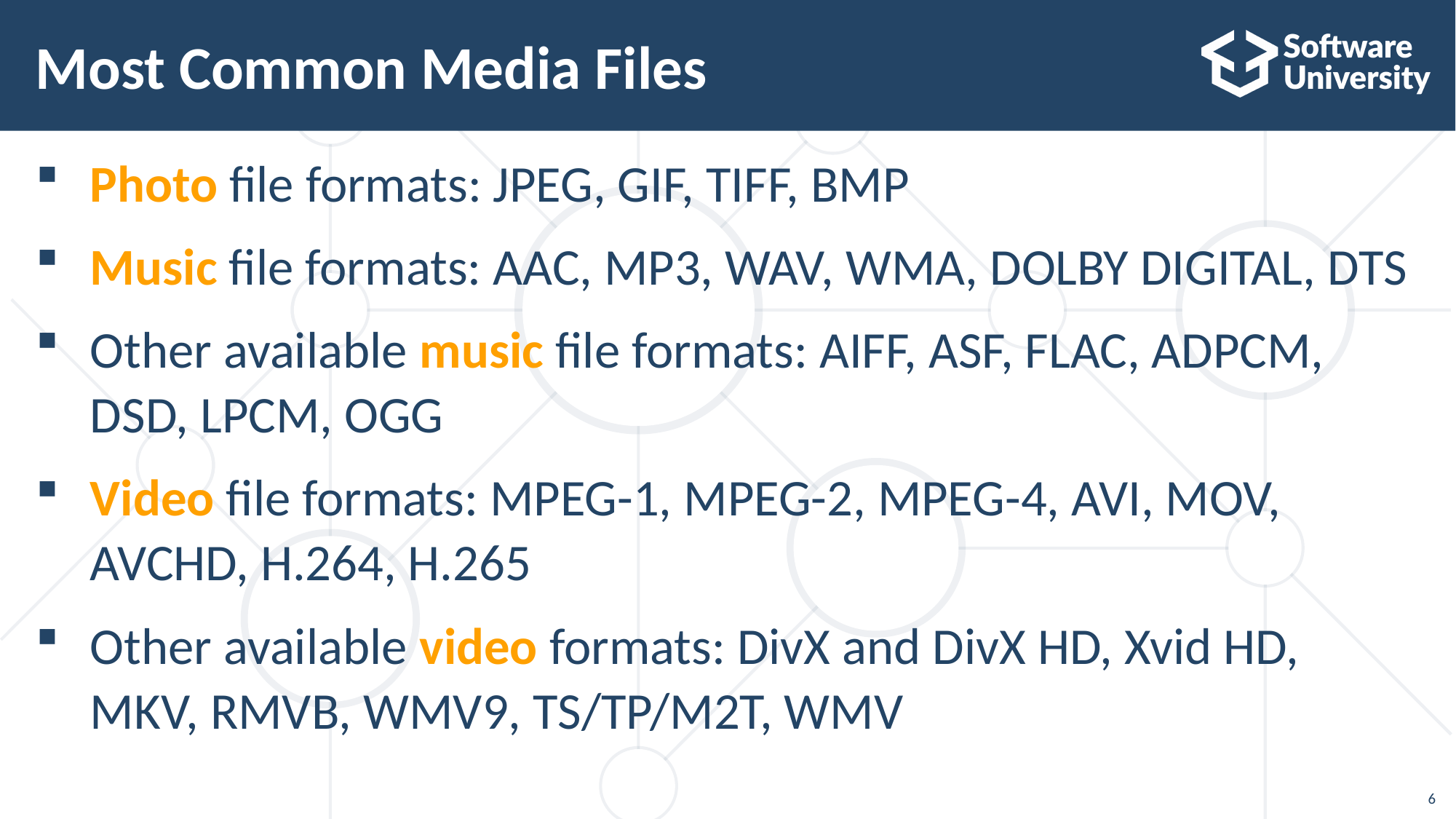

# Most Common Media Files
Photo file formats: JPEG, GIF, TIFF, BMP
Music file formats: AAC, MP3, WAV, WMA, DOLBY DIGITAL, DTS
Other available music file formats: AIFF, ASF, FLAC, ADPCM, DSD, LPCM, OGG
Video file formats: MPEG-1, MPEG-2, MPEG-4, AVI, MOV, AVCHD, H.264, H.265
Other available video formats: DivX and DivX HD, Xvid HD, MKV, RMVB, WMV9, TS/TP/M2T, WMV
6